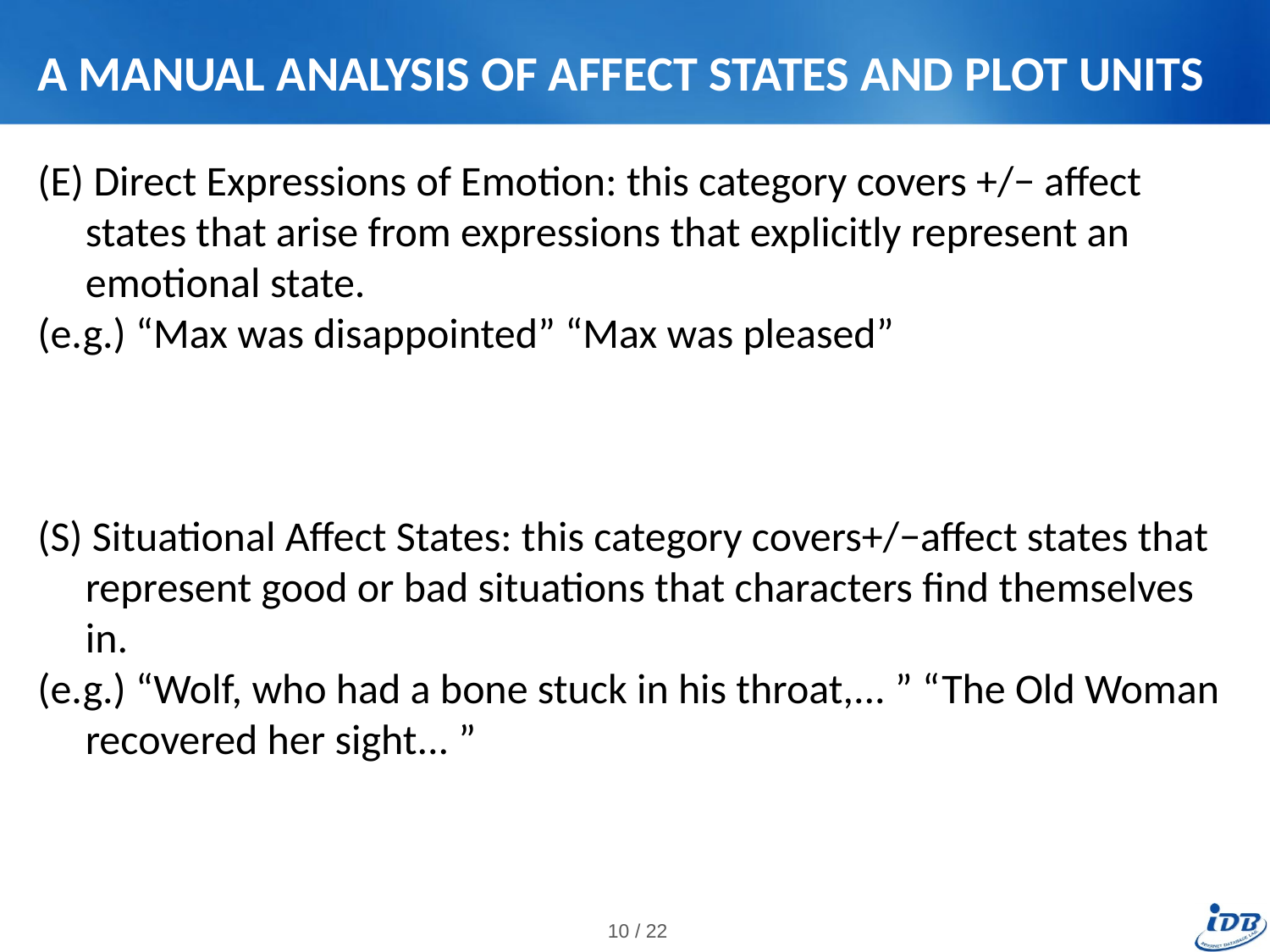

# A MANUAL ANALYSIS OF AFFECT STATES AND PLOT UNITS
(E) Direct Expressions of Emotion: this category covers +/− affect states that arise from expressions that explicitly represent an emotional state.
(e.g.) “Max was disappointed” “Max was pleased”

(S) Situational Affect States: this category covers+/−affect states that represent good or bad situations that characters ﬁnd themselves in.
(e.g.) “Wolf, who had a bone stuck in his throat,... ” “The Old Woman recovered her sight... ”